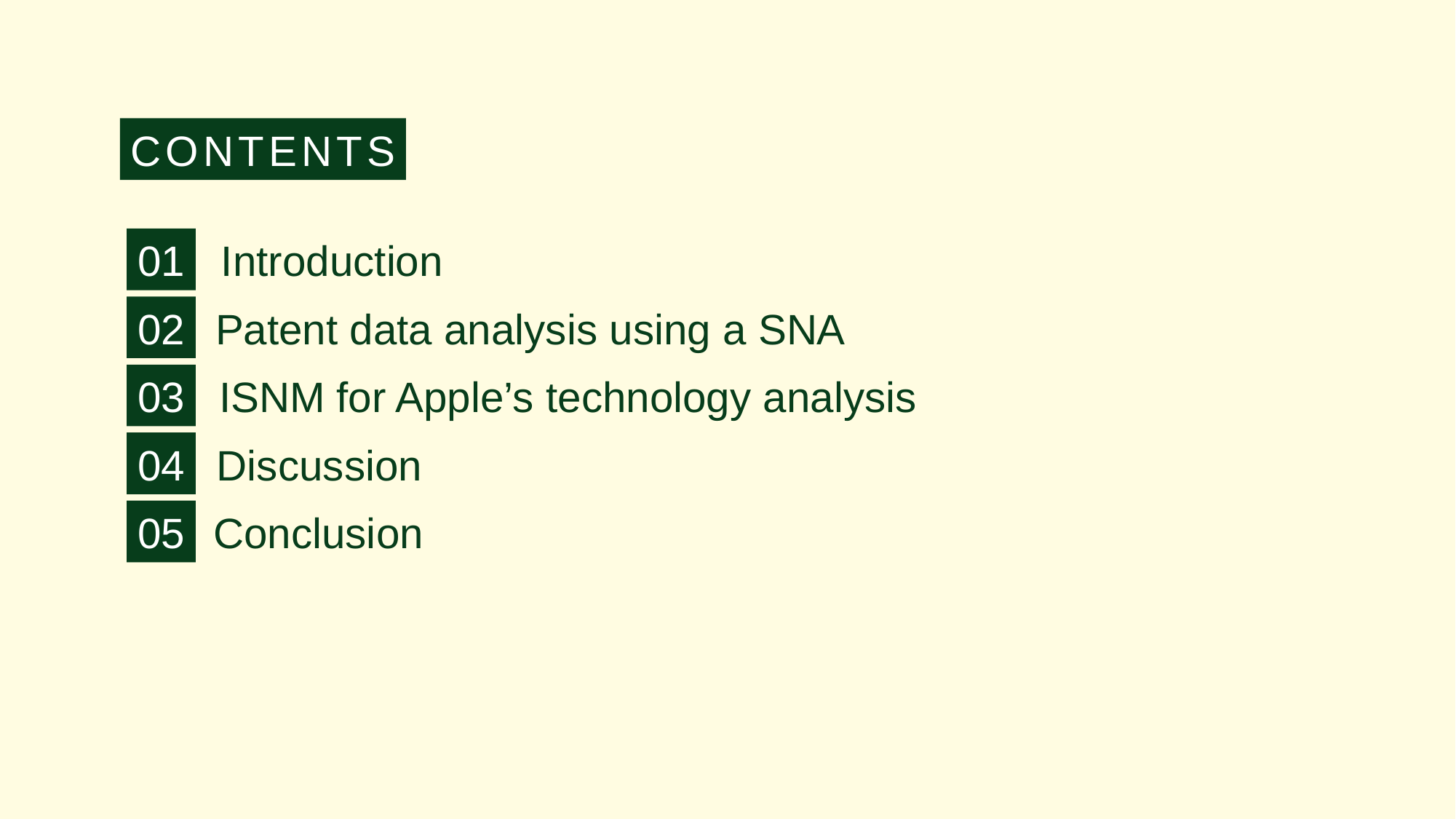

CONTENTS
01
Introduction
02
Patent data analysis using a SNA
03
ISNM for Apple’s technology analysis
04
Discussion
05
Conclusion